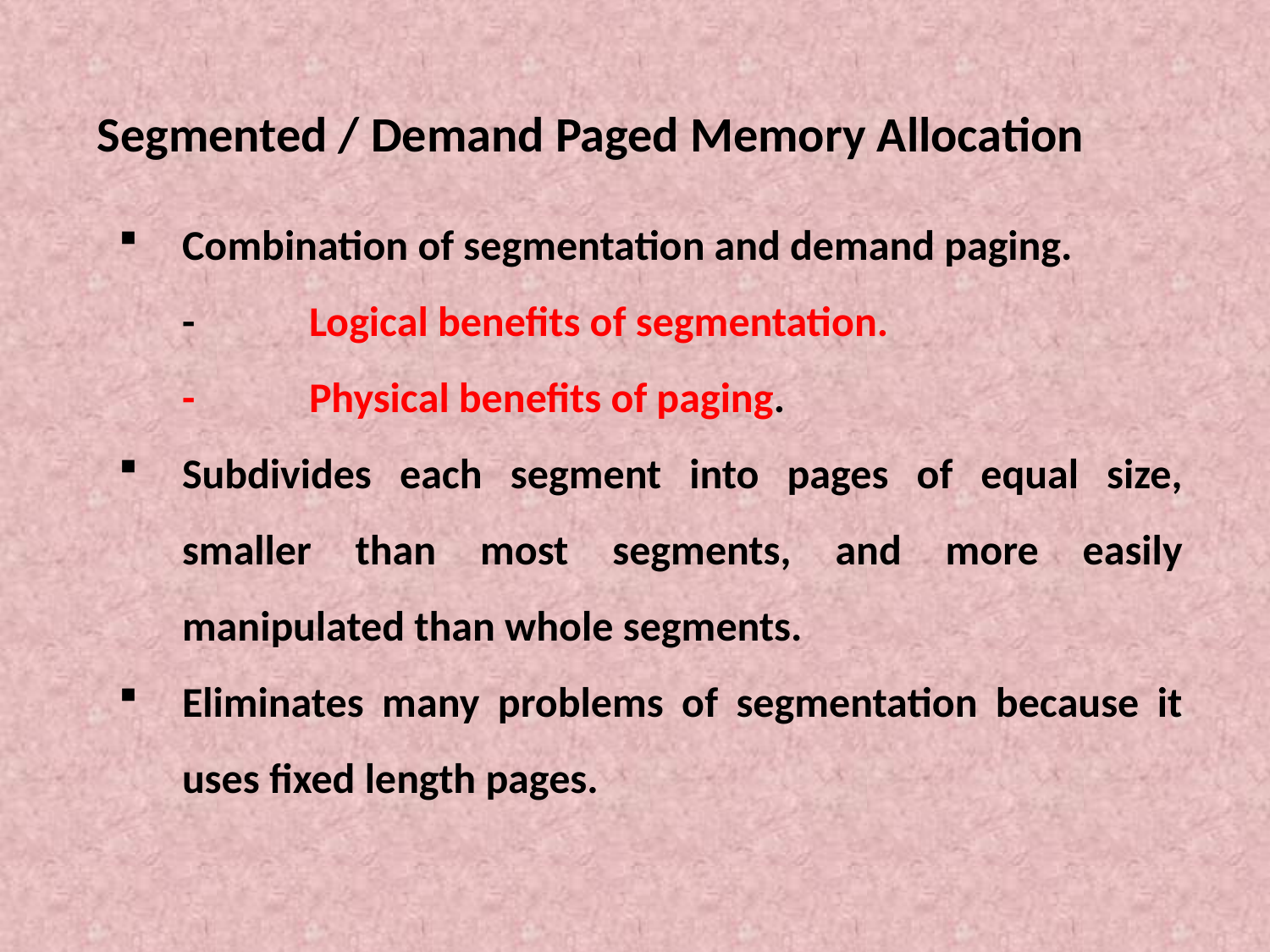

# Segmented / Demand Paged Memory Allocation
Combination of segmentation and demand paging.
	-	Logical benefits of segmentation.
	-	Physical benefits of paging.
Subdivides each segment into pages of equal size, smaller than most segments, and more easily manipulated than whole segments.
Eliminates many problems of segmentation because it uses fixed length pages.